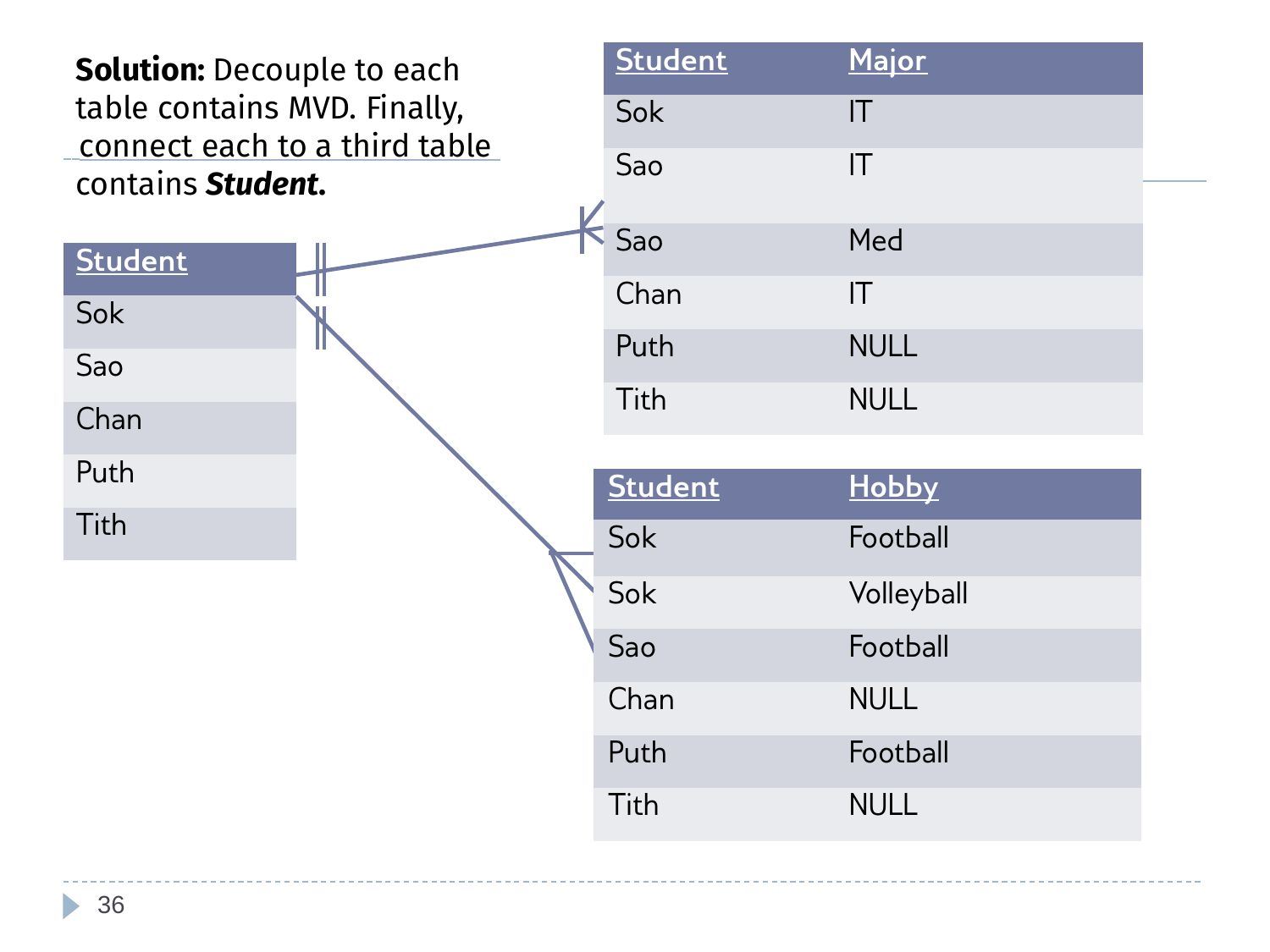

| Student | Major |  |
| --- | --- | --- |
| Sok | IT |  |
| Sao | IT |  |
|  |  |  |
| Sao | Med |  |
| Chan | IT |  |
| Puth | NULL |  |
| Tith | NULL |  |
Solution: Decouple to each  table contains MVD. Finally,
  connect each to a third table 	 contains Student.

| Student |
| --- |
| Sok |
| Sao |
| Chan |
| Puth |
| Tith |

|  | Student | Hobby |
| --- | --- | --- |
|  | Sok | Football |
|  |  |  |
|  | Sok | Volleyball |
|  | Sao | Football |
|  | Chan | NULL |
|  | Puth | Football |
|  | Tith | NULL |

36